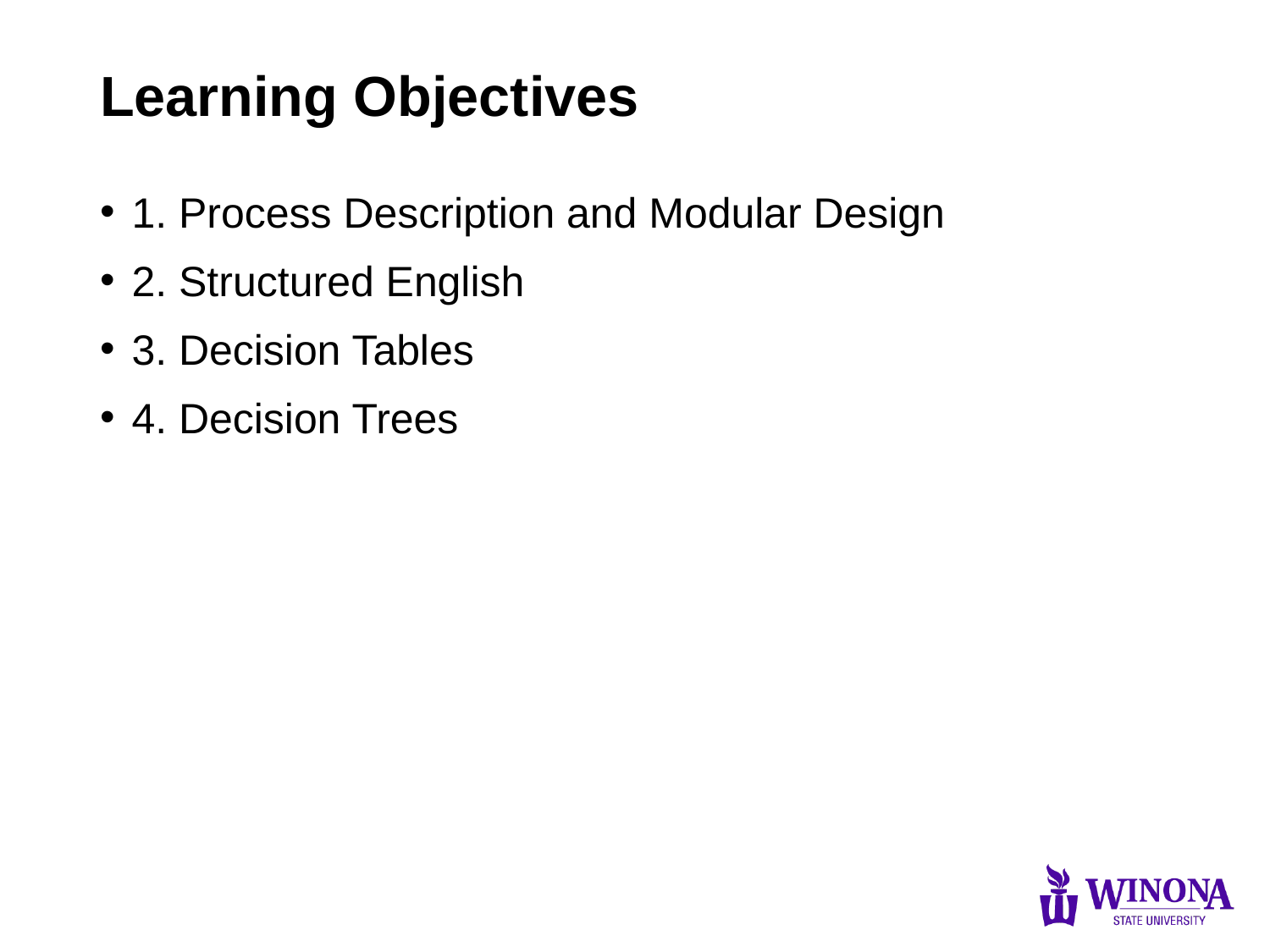

# Learning Objectives
1. Process Description and Modular Design
2. Structured English
3. Decision Tables
4. Decision Trees